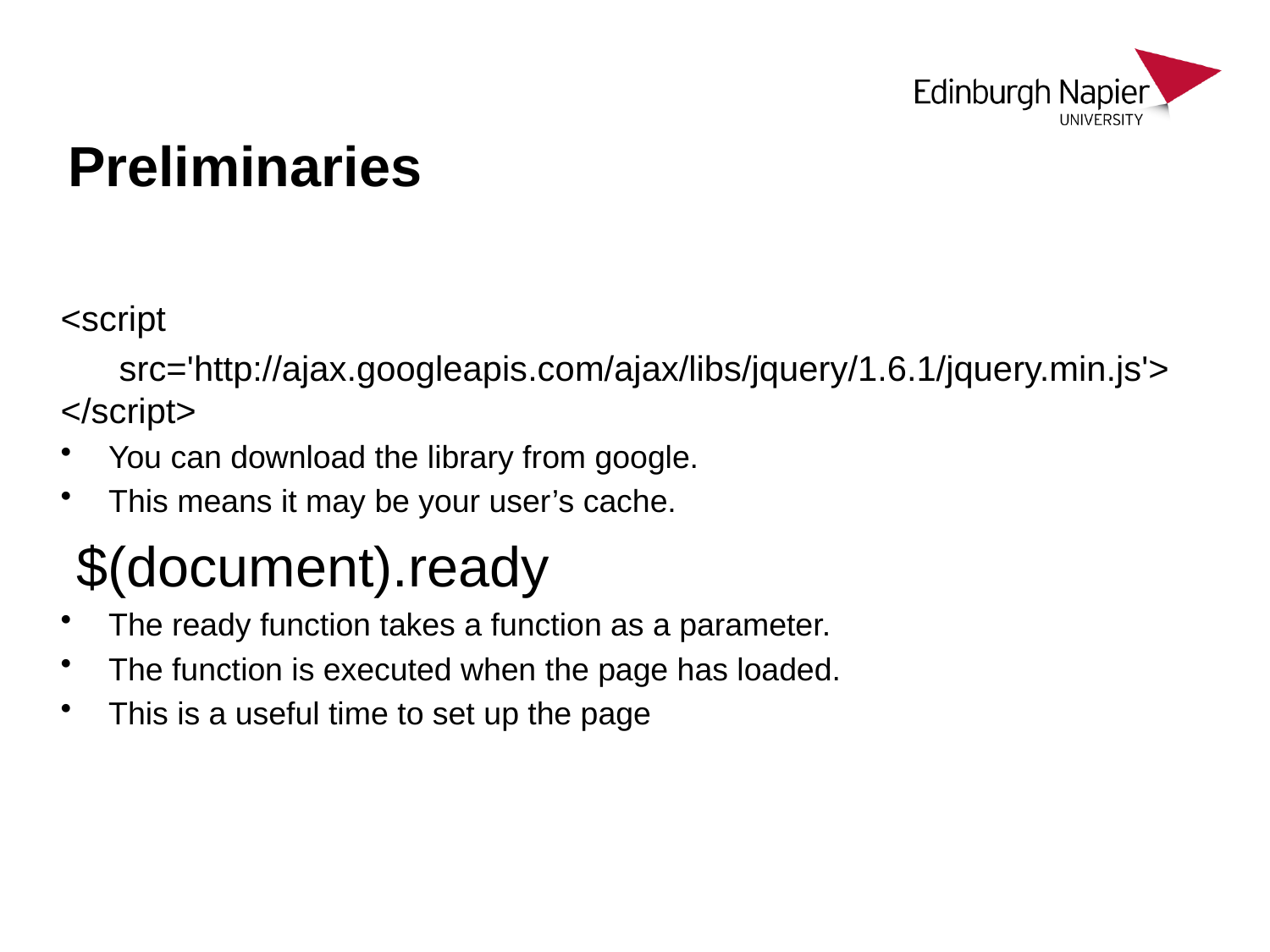

# Preliminaries
<script
      src='http://ajax.googleapis.com/ajax/libs/jquery/1.6.1/jquery.min.js'> </script>
You can download the library from google.
This means it may be your user’s cache.
 $(document).ready
The ready function takes a function as a parameter.
The function is executed when the page has loaded.
This is a useful time to set up the page